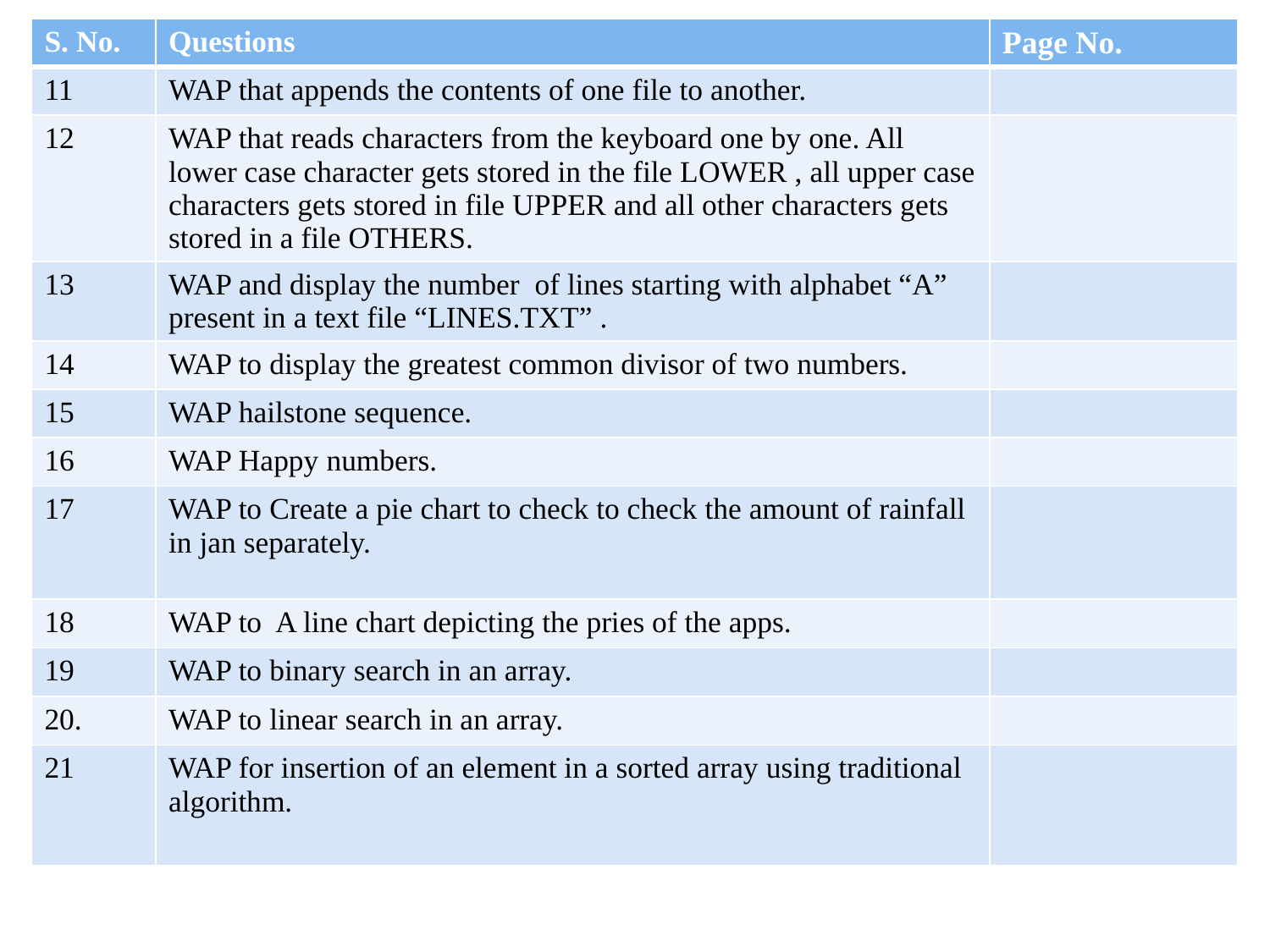

| S. No. | Questions | Page No. |
| --- | --- | --- |
| 11 | WAP that appends the contents of one file to another. |  |
| 12 | WAP that reads characters from the keyboard one by one. All lower case character gets stored in the file LOWER , all upper case characters gets stored in file UPPER and all other characters gets stored in a file OTHERS. |  |
| 13 | WAP and display the number of lines starting with alphabet “A” present in a text file “LINES.TXT” . |  |
| 14 | WAP to display the greatest common divisor of two numbers. |  |
| 15 | WAP hailstone sequence. |  |
| 16 | WAP Happy numbers. |  |
| 17 | WAP to Create a pie chart to check to check the amount of rainfall in jan separately. |  |
| 18 | WAP to A line chart depicting the pries of the apps. |  |
| 19 | WAP to binary search in an array. |  |
| 20. | WAP to linear search in an array. |  |
| 21 | WAP for insertion of an element in a sorted array using traditional algorithm. |  |